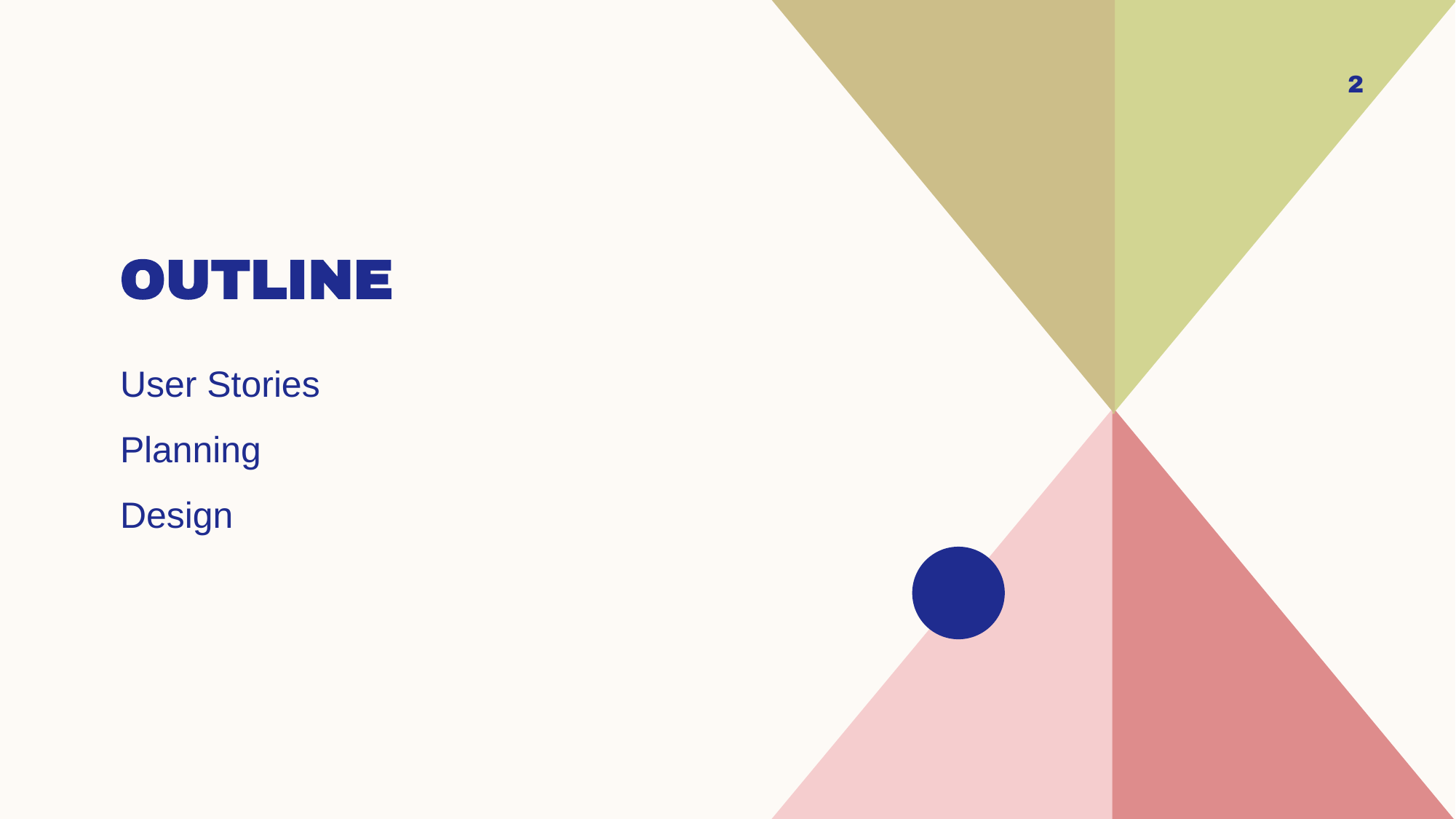

2
# outline
User Stories
Planning
Design